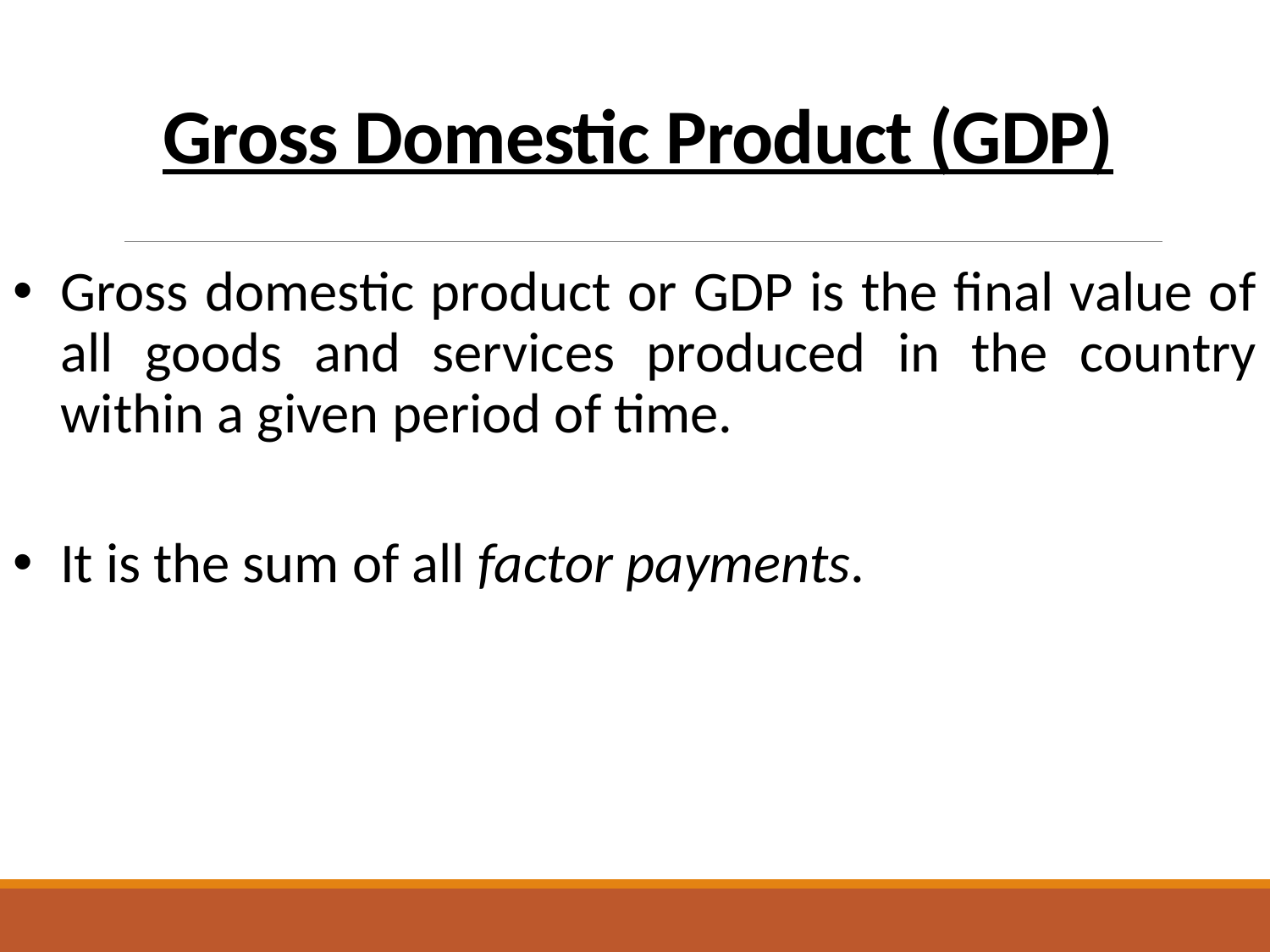

# Gross Domestic Product (GDP)
Gross domestic product or GDP is the final value of all goods and services produced in the country within a given period of time.

It is the sum of all factor payments.